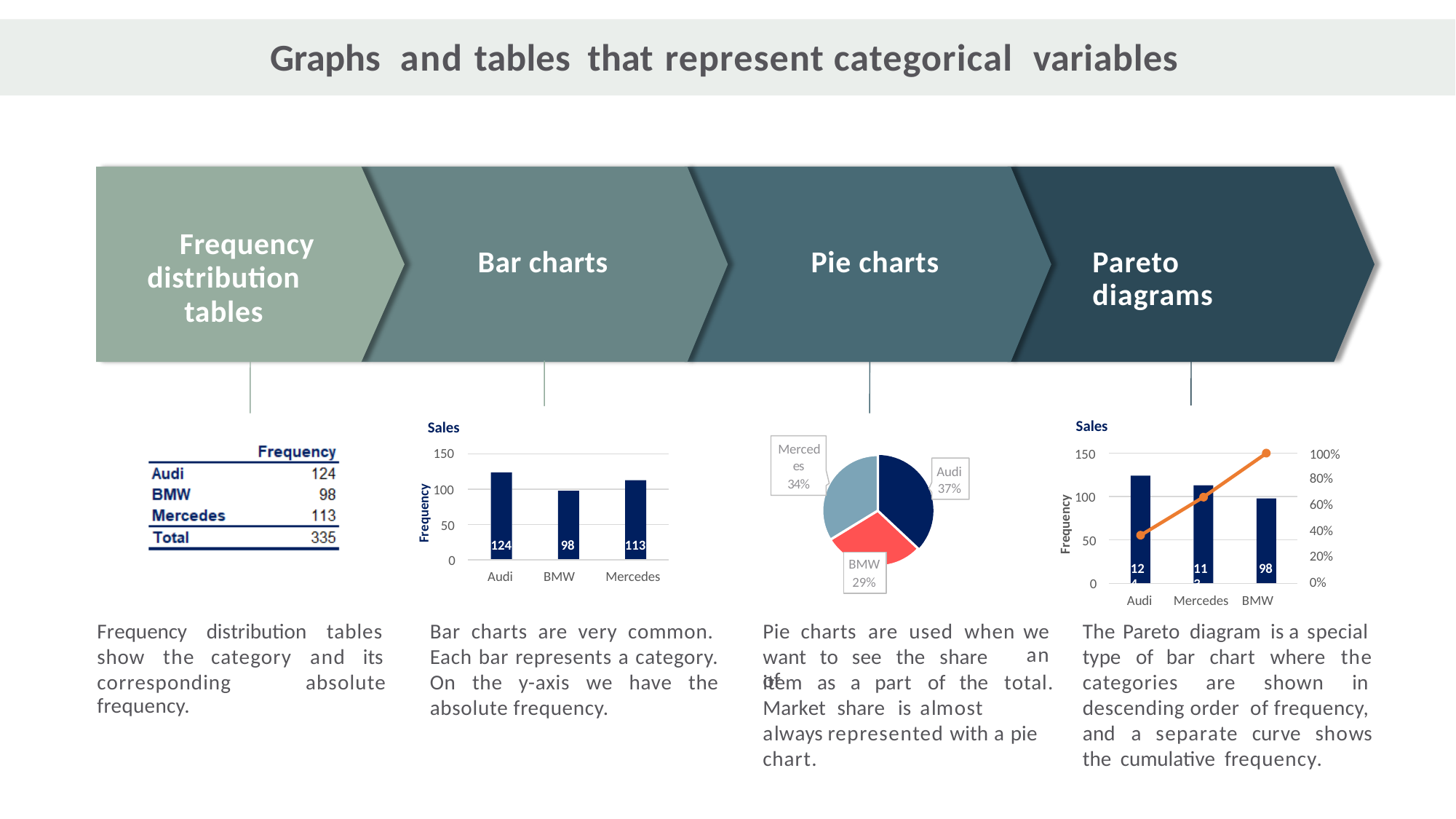

Graphs
and
tables  that
represent categorical
variables

Frequency
distribution tables
Bar charts
Pie charts
Pareto diagrams

Sales
Sales
150

Merced
es
34%
150
100%
80%
60%
40%
20%
0%

Audi
37%

124

124

113

100

113

100

98

98

Frequency
Frequency

50

50

0
BMW
29%

Audi         BMW
Mercedes
0

Audi
Mercedes    BMW
Frequency    distribution    tables
Bar  charts  are  very  common.
Each bar represents a category. On the y-axis we have the absolute frequency.
Pie  charts
are  used  when
we
an
The
Pareto  diagram  is a
special
show
the
category
and
its
want  to  see  the  share   of
type   of  bar   chart   where   the
corresponding
frequency.
absolute
item   as  a  part   of  the   total.
Market  share  is almost  always represented with a pie chart.
categories
are
shown
in
descending order  of frequency,
and   a  separate  curve   shows the cumulative frequency.